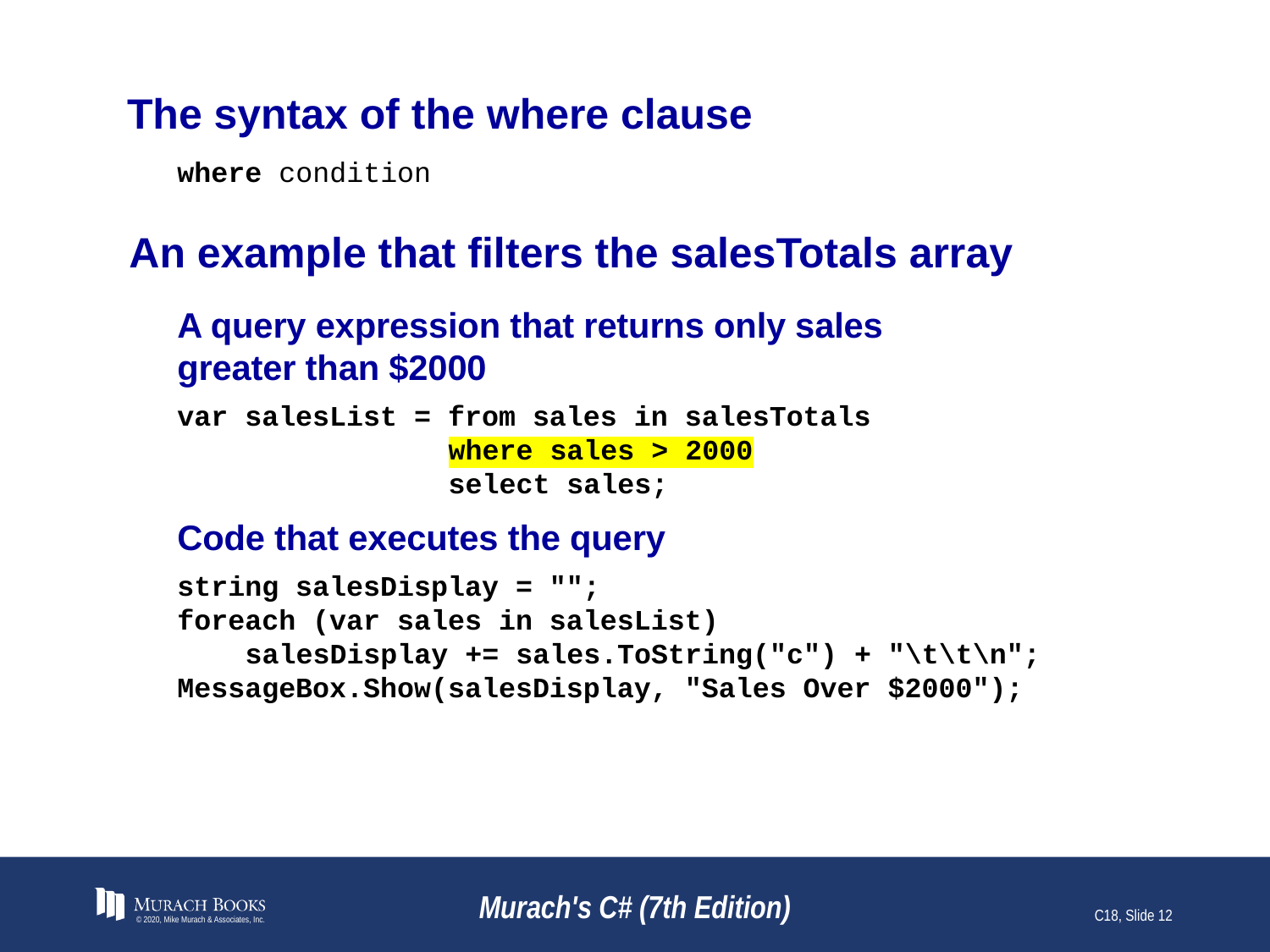

# The syntax of the where clause
where condition
An example that filters the salesTotals array
A query expression that returns only sales
greater than $2000
var salesList = from sales in salesTotals
                where sales > 2000
                select sales;
Code that executes the query
string salesDisplay = "";
foreach (var sales in salesList)
    salesDisplay += sales.ToString("c") + "\t\t\n";
MessageBox.Show(salesDisplay, "Sales Over $2000");

© 2020, Mike Murach & Associates, Inc.
Murach's C# (7th Edition)

C18, Slide 12